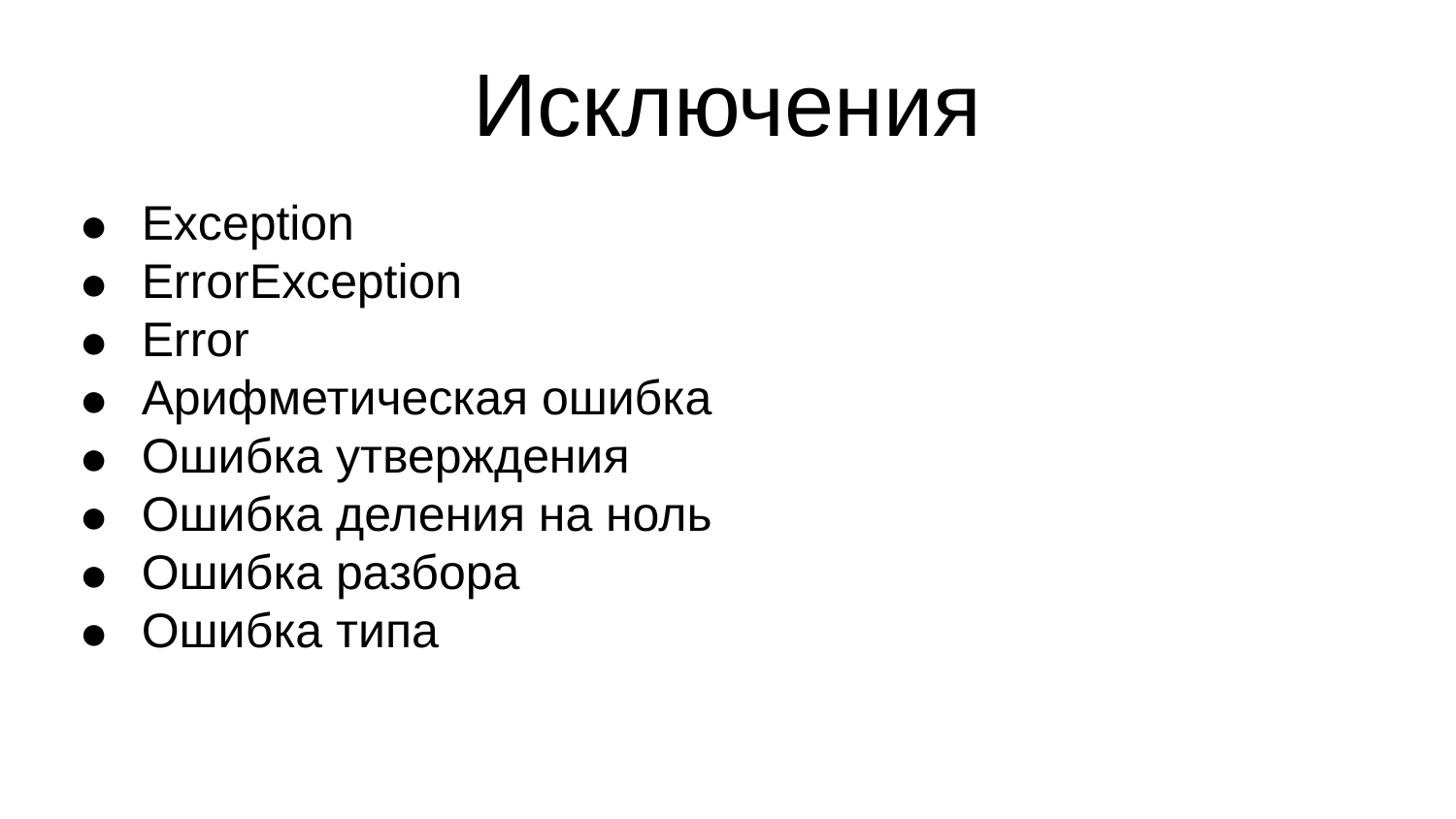

Исключения
Exception
ErrorException
Error
Арифметическая ошибка
Ошибка утверждения
Ошибка деления на ноль
Ошибка разбора
Ошибка типа